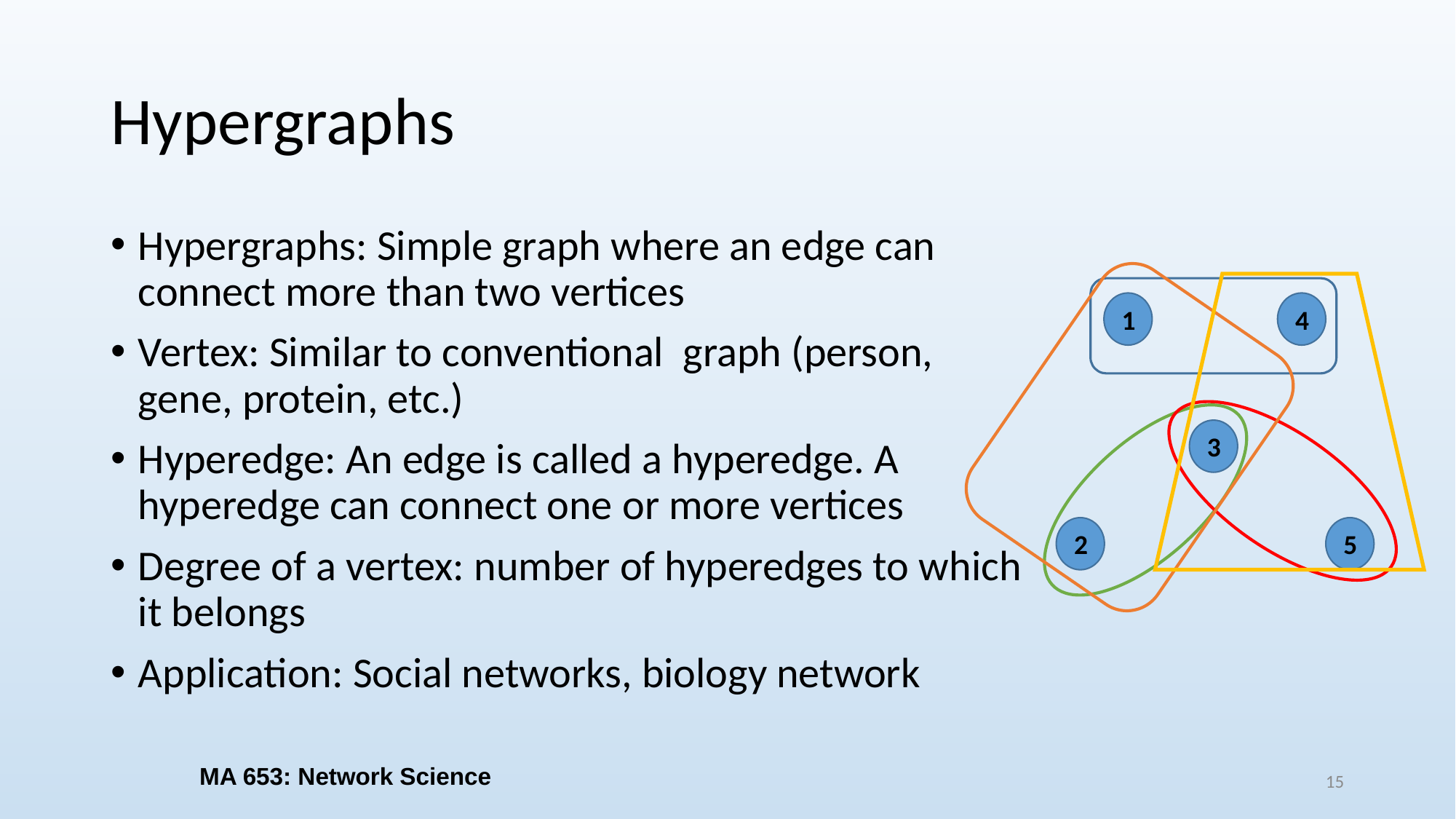

# Hypergraphs
Hypergraphs: Simple graph where an edge can connect more than two vertices
Vertex: Similar to conventional  graph (person, gene, protein, etc.)
Hyperedge: An edge is called a hyperedge. A hyperedge can connect one or more vertices
Degree of a vertex: number of hyperedges to which it belongs
Application: Social networks, biology network

1
4
3

2
5
MA 653: Network Science
15